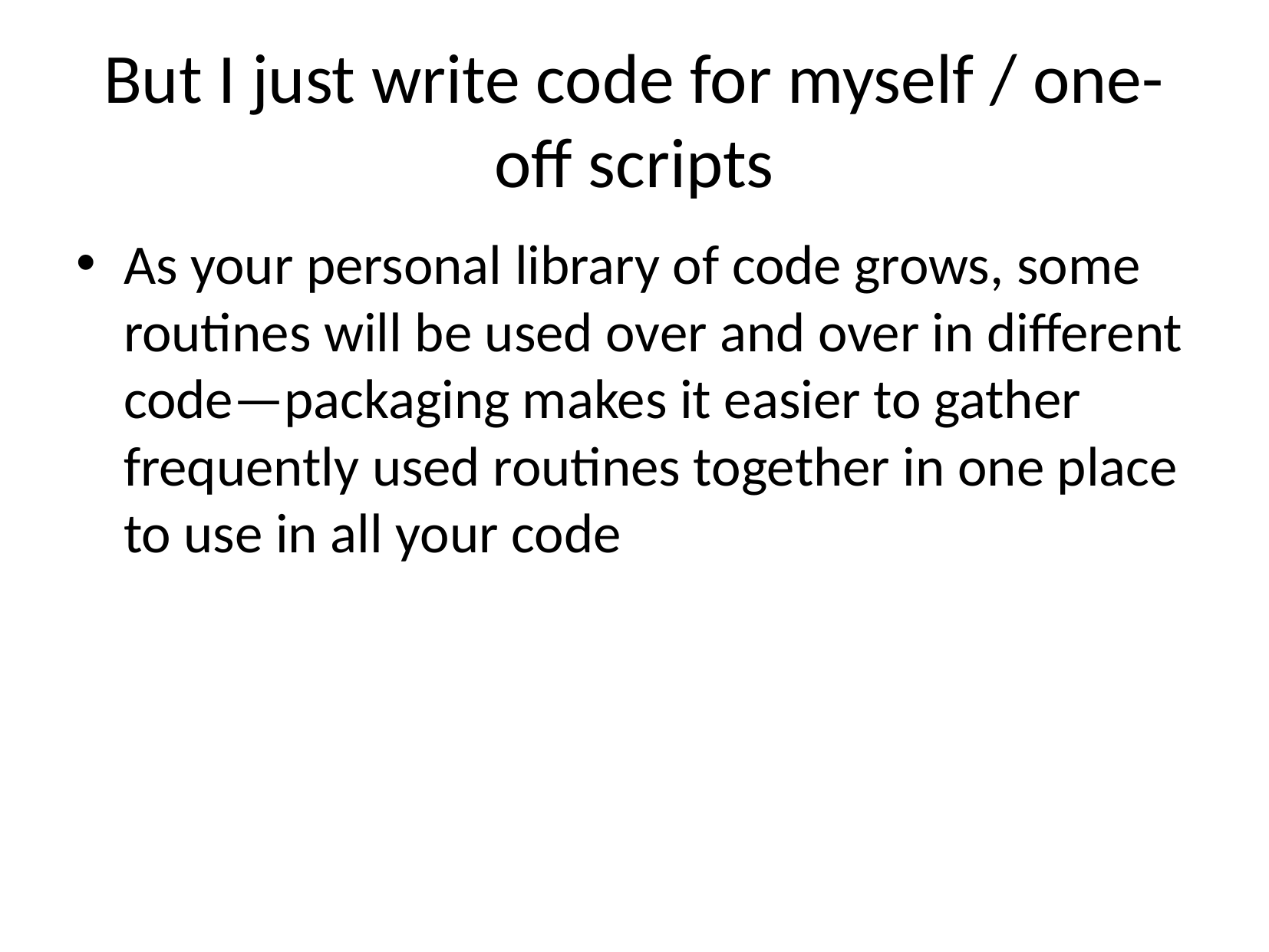

# But I just write code for myself / one-off scripts
As your personal library of code grows, some routines will be used over and over in different code—packaging makes it easier to gather frequently used routines together in one place to use in all your code